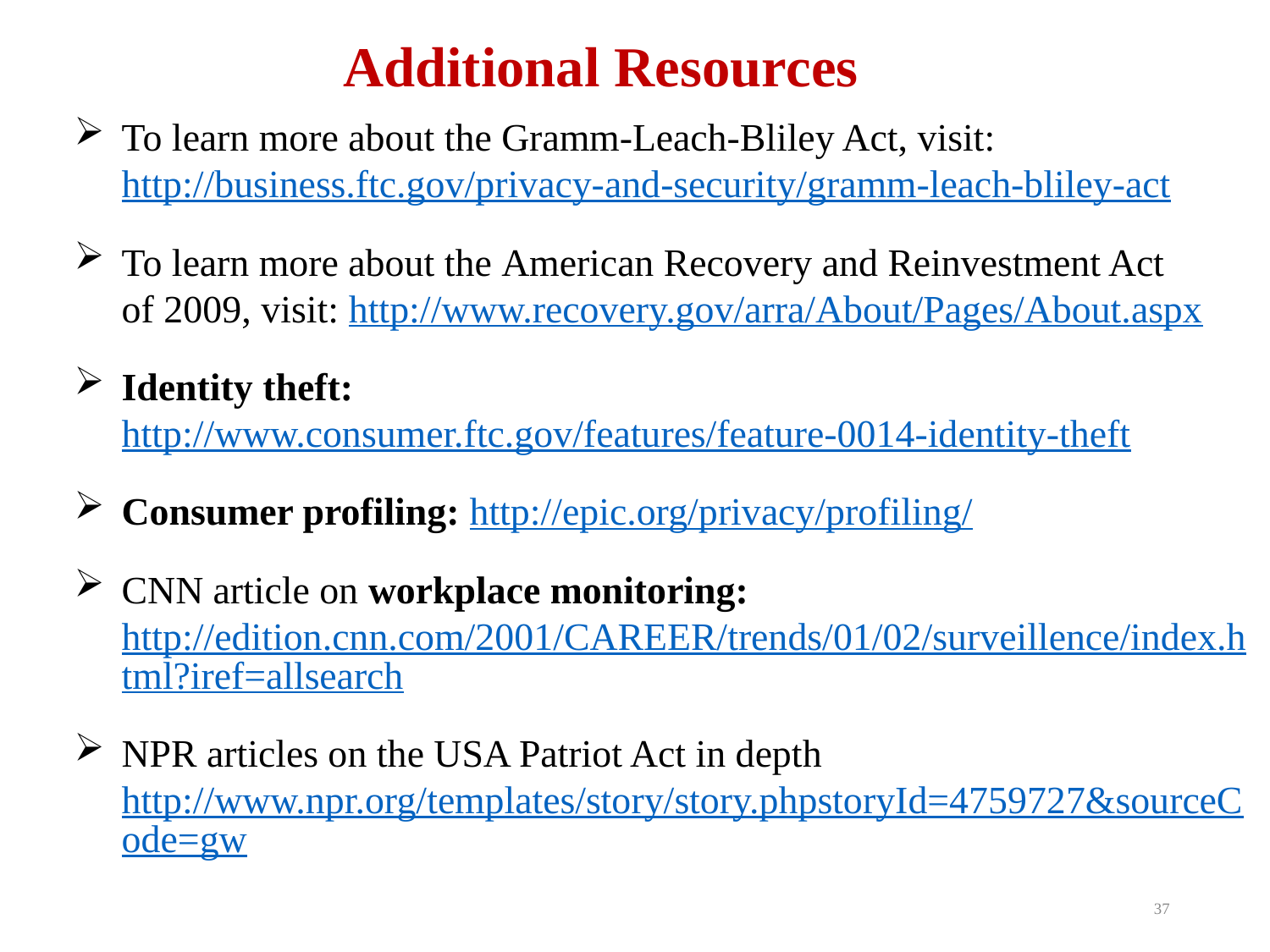

# Additional Resources
To learn more about the Gramm-Leach-Bliley Act, visit: http://business.ftc.gov/privacy-and-security/gramm-leach-bliley-act
To learn more about the American Recovery and Reinvestment Act of 2009, visit: http://www.recovery.gov/arra/About/Pages/About.aspx
Identity theft: http://www.consumer.ftc.gov/features/feature-0014-identity-theft
Consumer profiling: http://epic.org/privacy/profiling/
CNN article on workplace monitoring: http://edition.cnn.com/2001/CAREER/trends/01/02/surveillence/index.html?iref=allsearch
NPR articles on the USA Patriot Act in depth http://www.npr.org/templates/story/story.phpstoryId=4759727&sourceCode=gw

37